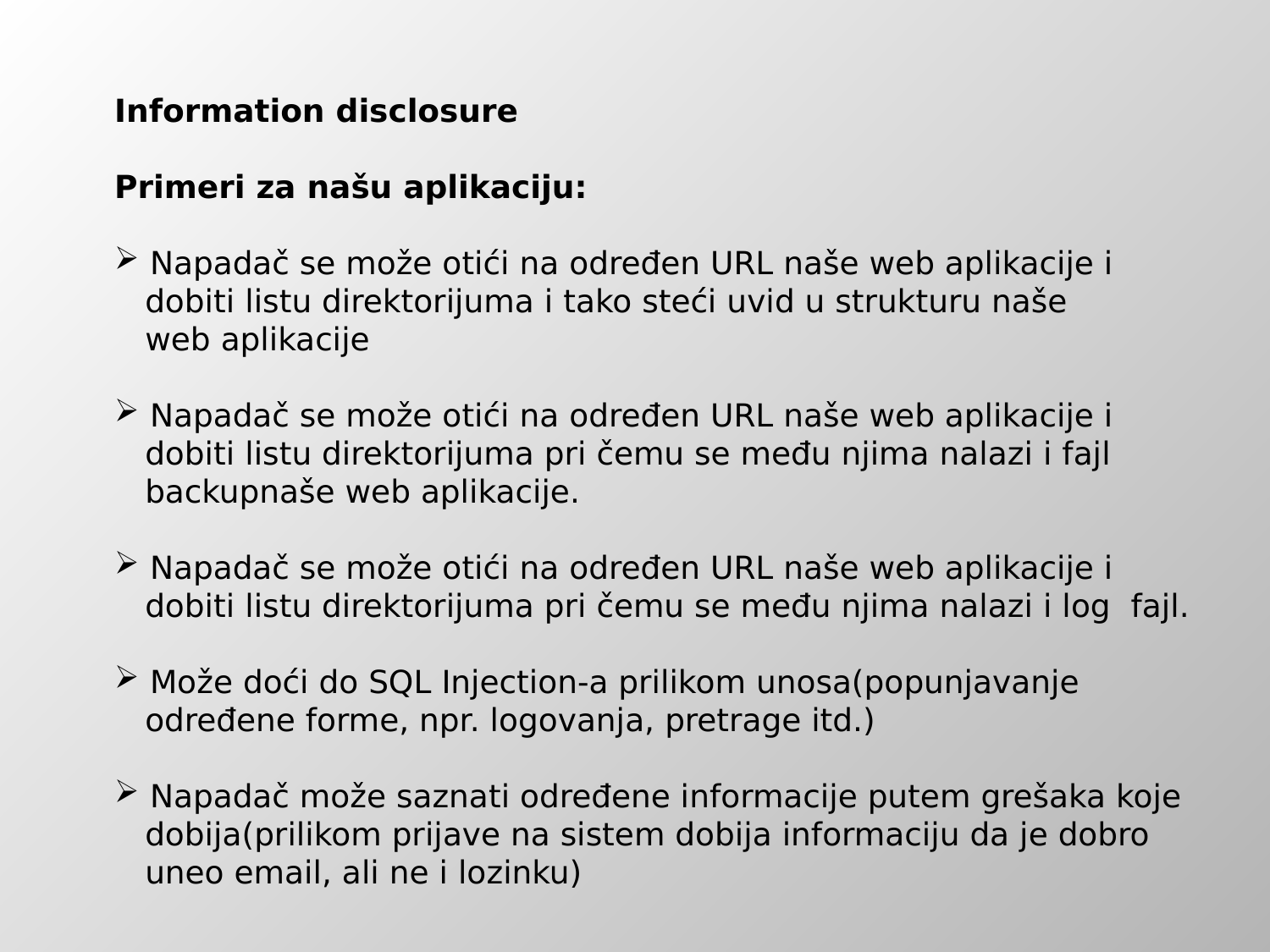

Information disclosure

Primeri za našu aplikaciju:

 Napadač se može otići na određen URL naše web aplikacije i
   dobiti listu direktorijuma i tako steći uvid u strukturu naše
   web aplikacije

 Napadač se može otići na određen URL naše web aplikacije i
   dobiti listu direktorijuma pri čemu se među njima nalazi i fajl
   backupnaše web aplikacije.

 Napadač se može otići na određen URL naše web aplikacije i
   dobiti listu direktorijuma pri čemu se među njima nalazi i log  fajl.

 Može doći do SQL Injection-a prilikom unosa(popunjavanje
   određene forme, npr. logovanja, pretrage itd.)

 Napadač može saznati određene informacije putem grešaka koje
   dobija(prilikom prijave na sistem dobija informaciju da je dobro
   uneo email, ali ne i lozinku)